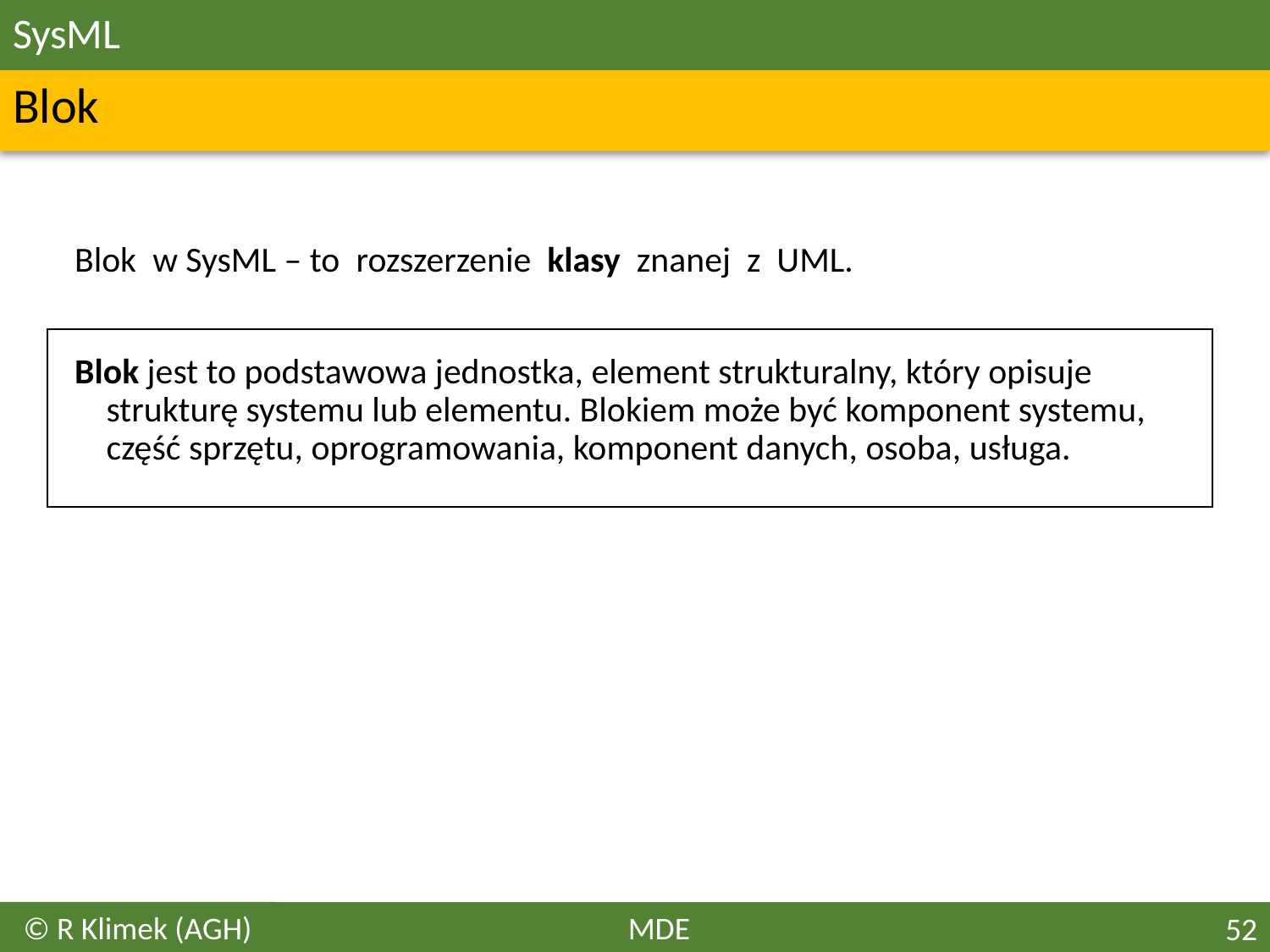

# SysML
Blok
Blok  w SysML – to  rozszerzenie  klasy  znanej  z  UML.

Blok jest to podstawowa jednostka, element strukturalny, który opisuje strukturę systemu lub elementu. Blokiem może być komponent systemu, część sprzętu, oprogramowania, komponent danych, osoba, usługa.

© R Klimek (AGH)
MDE
52